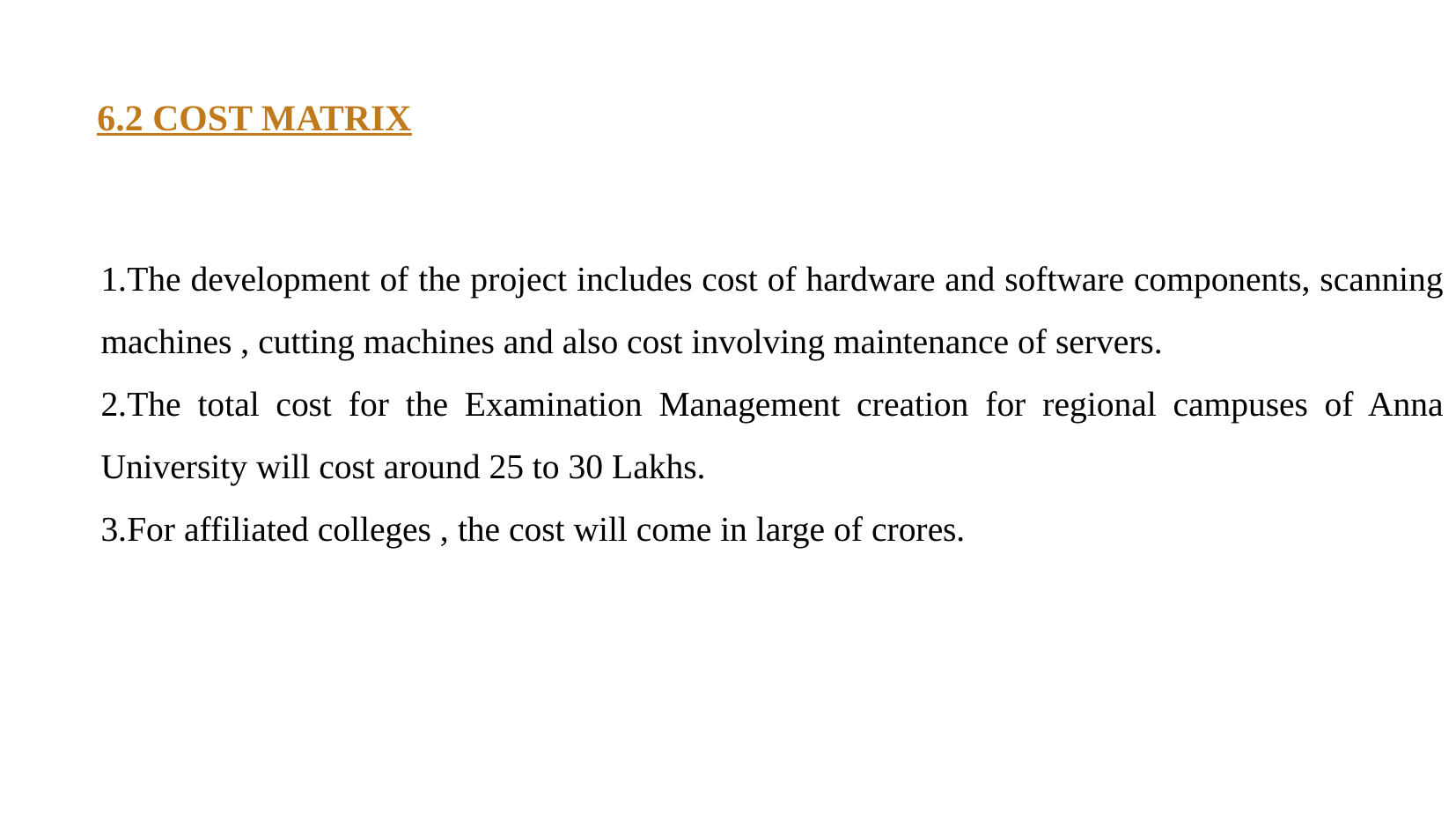

# 6.2 COST MATRIX
1.The development of the project includes cost of hardware and software components, scanning machines , cutting machines and also cost involving maintenance of servers.
2.The total cost for the Examination Management creation for regional campuses of Anna University will cost around 25 to 30 Lakhs.
3.For affiliated colleges , the cost will come in large of crores.